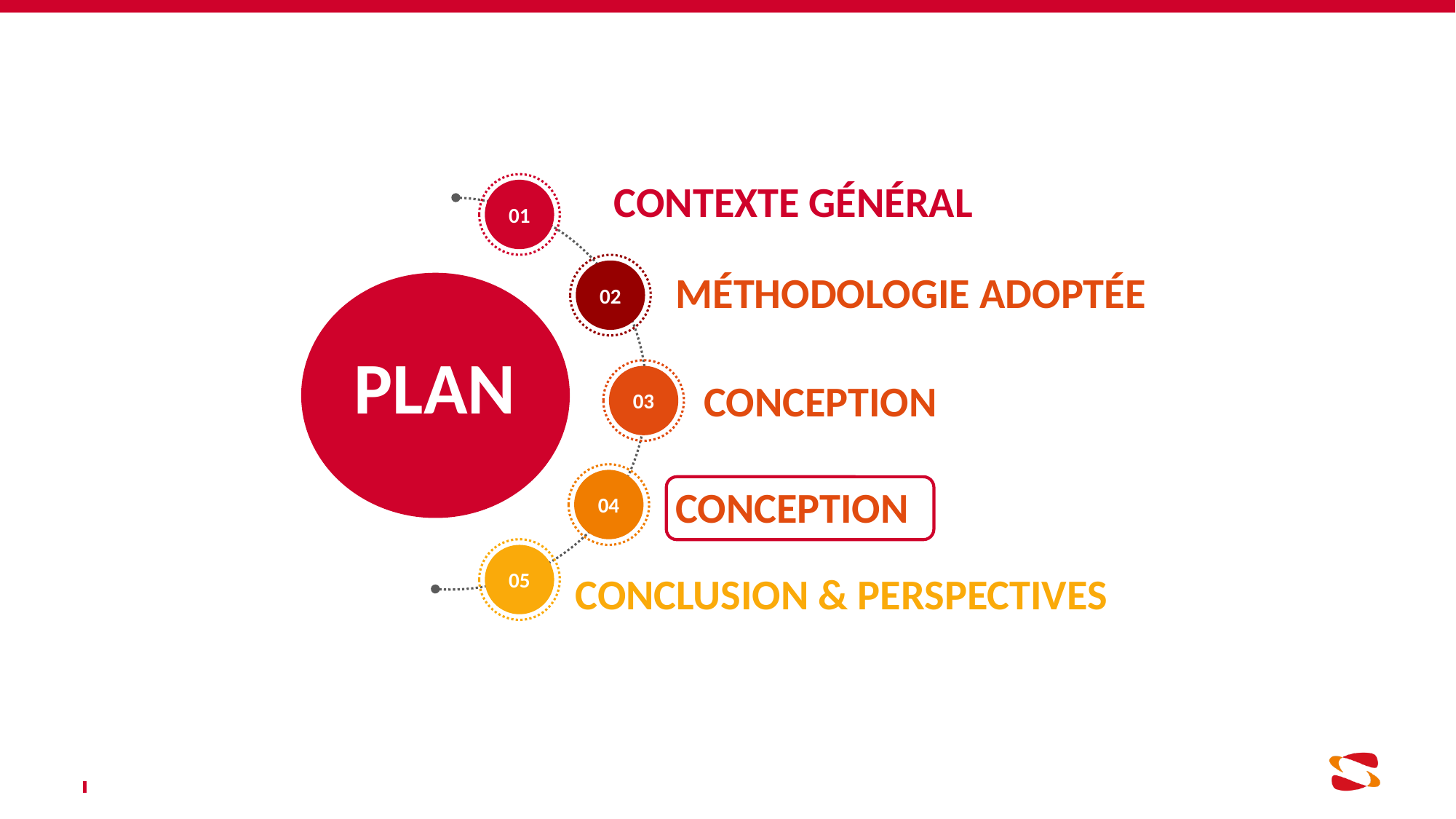

CONTEXTE GÉNÉRAL

01

02
MÉTHODOLOGIE ADOPTÉE

PLAN

03
CONCEPTION

04
CONCEPTION

05
CONCLUSION & PERSPECTIVES